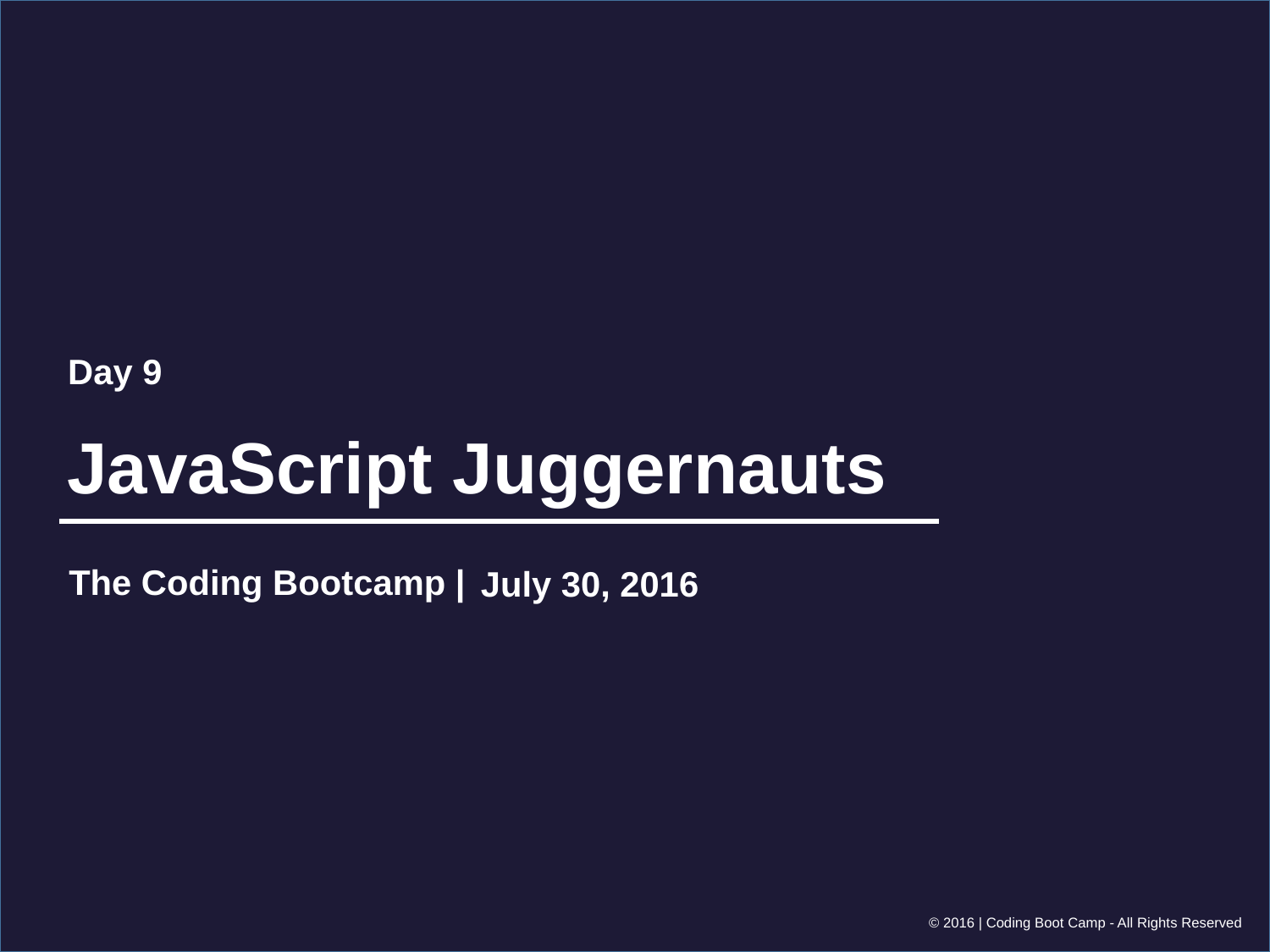

Day 9
# JavaScript Juggernauts
July 30, 2016